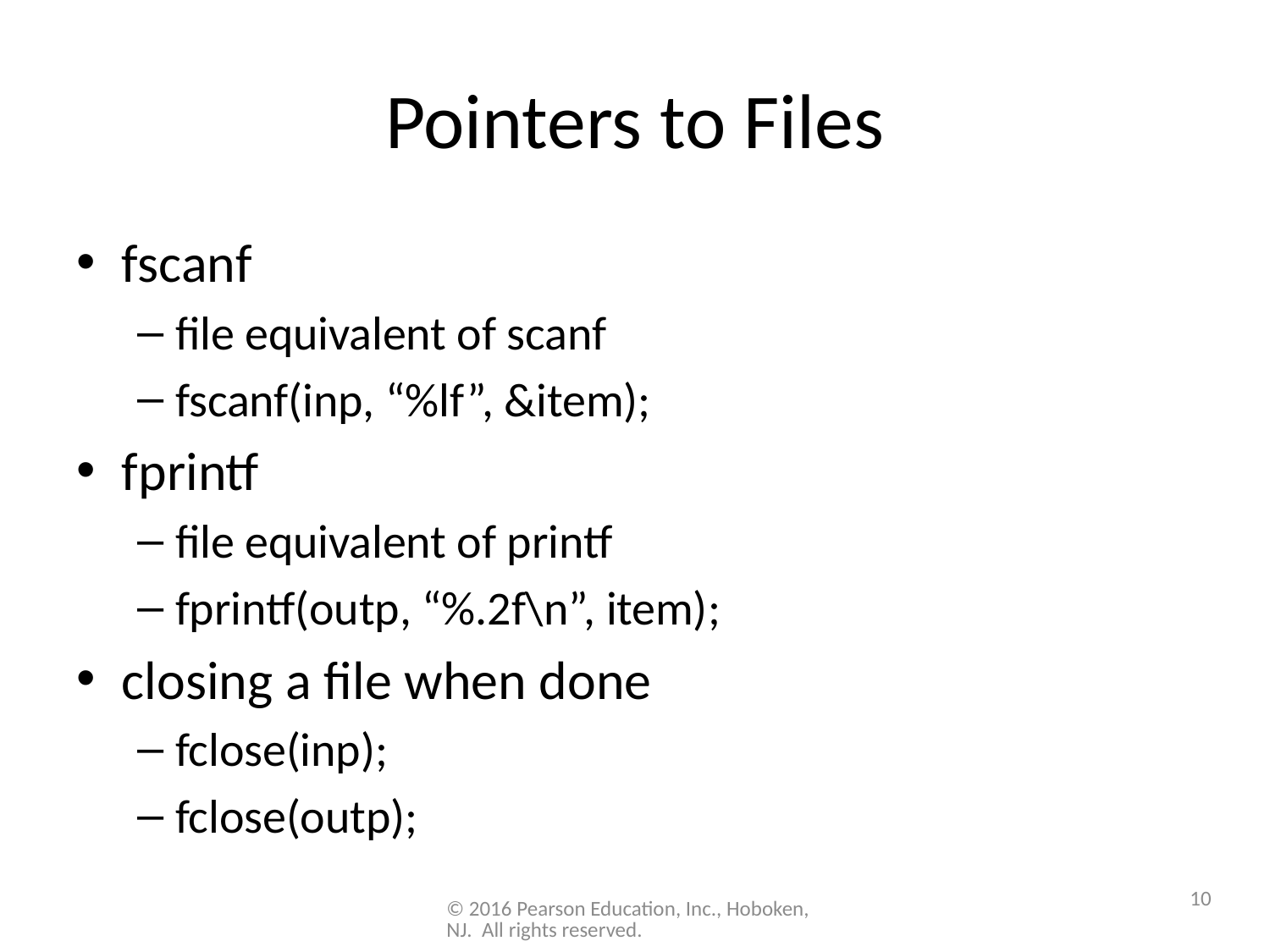

# Pointers to Files
fscanf
file equivalent of scanf
fscanf(inp, “%lf”, &item);
fprintf
file equivalent of printf
fprintf(outp, “%.2f\n”, item);
closing a file when done
fclose(inp);
fclose(outp);
10
© 2016 Pearson Education, Inc., Hoboken, NJ.  All rights reserved.